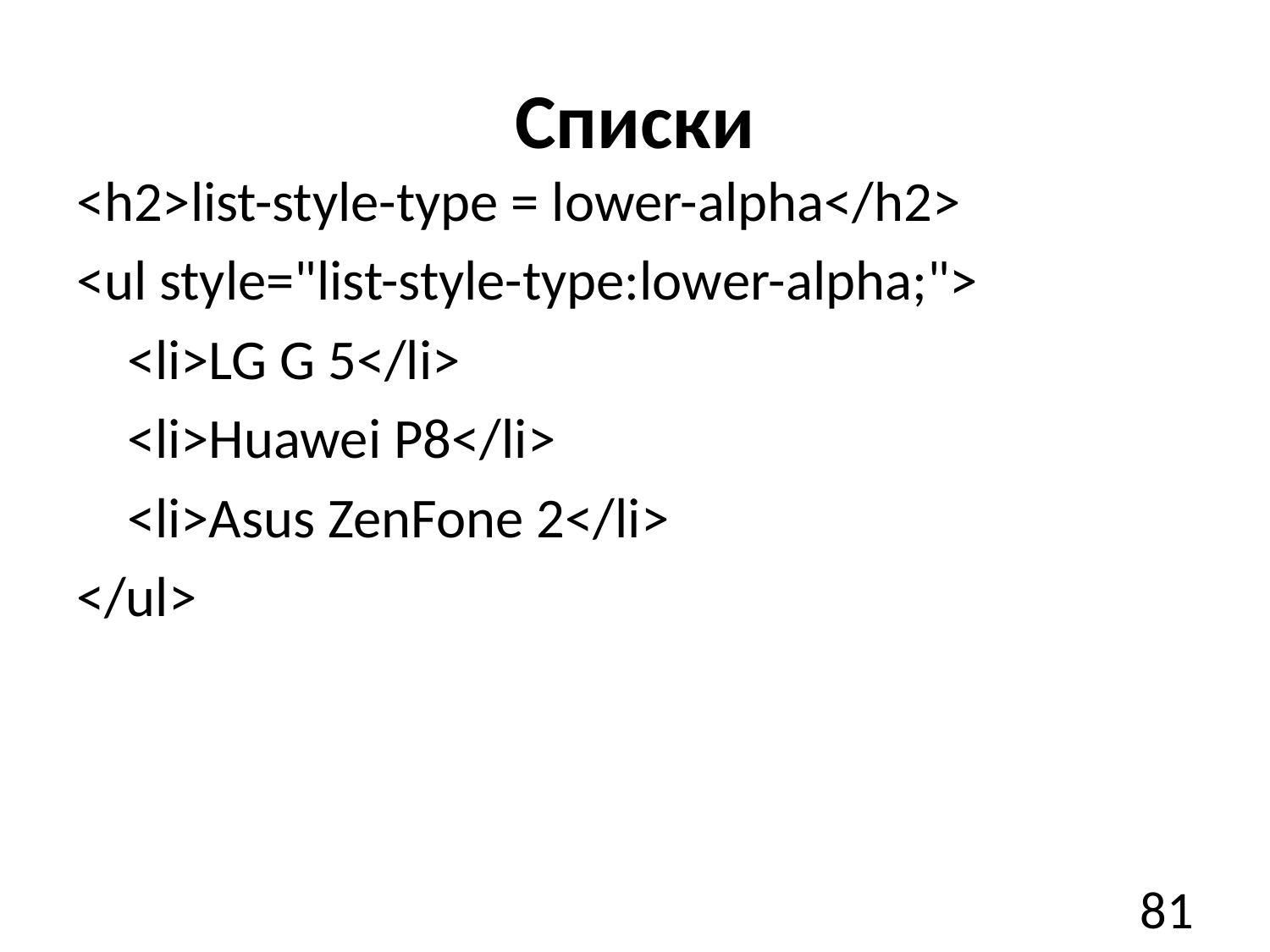

# Списки
<h2>list-style-type = lower-alpha</h2>
<ul style="list-style-type:lower-alpha;">
    <li>LG G 5</li>
    <li>Huawei P8</li>
    <li>Asus ZenFone 2</li>
</ul>

81